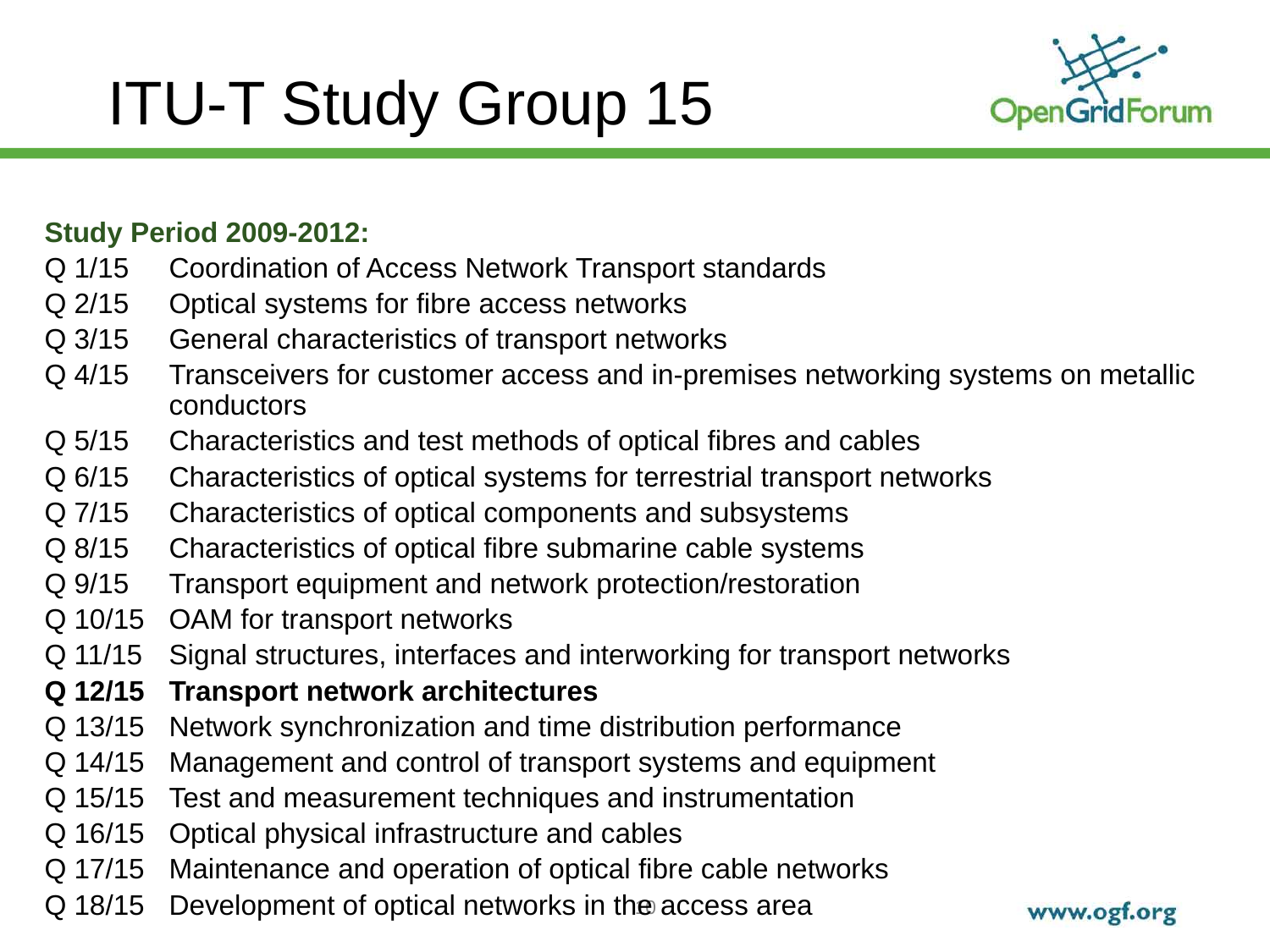

# ITU-T Study Group 15
Study Period 2009-2012:
Q 1/15	Coordination of Access Network Transport standards
Q 2/15	Optical systems for fibre access networks
Q 3/15	General characteristics of transport networks
Q 4/15	Transceivers for customer access and in-premises networking systems on metallic conductors
Q 5/15	Characteristics and test methods of optical fibres and cables
Q 6/15	Characteristics of optical systems for terrestrial transport networks
Q 7/15	Characteristics of optical components and subsystems
Q 8/15	Characteristics of optical fibre submarine cable systems
Q 9/15	Transport equipment and network protection/restoration
Q 10/15	OAM for transport networks
Q 11/15	Signal structures, interfaces and interworking for transport networks
Q 12/15	Transport network architectures
Q 13/15	Network synchronization and time distribution performance
Q 14/15	Management and control of transport systems and equipment
Q 15/15	Test and measurement techniques and instrumentation
Q 16/15	Optical physical infrastructure and cables
Q 17/15	Maintenance and operation of optical fibre cable networks
Q 18/15	Development of optical networks in the access area

10